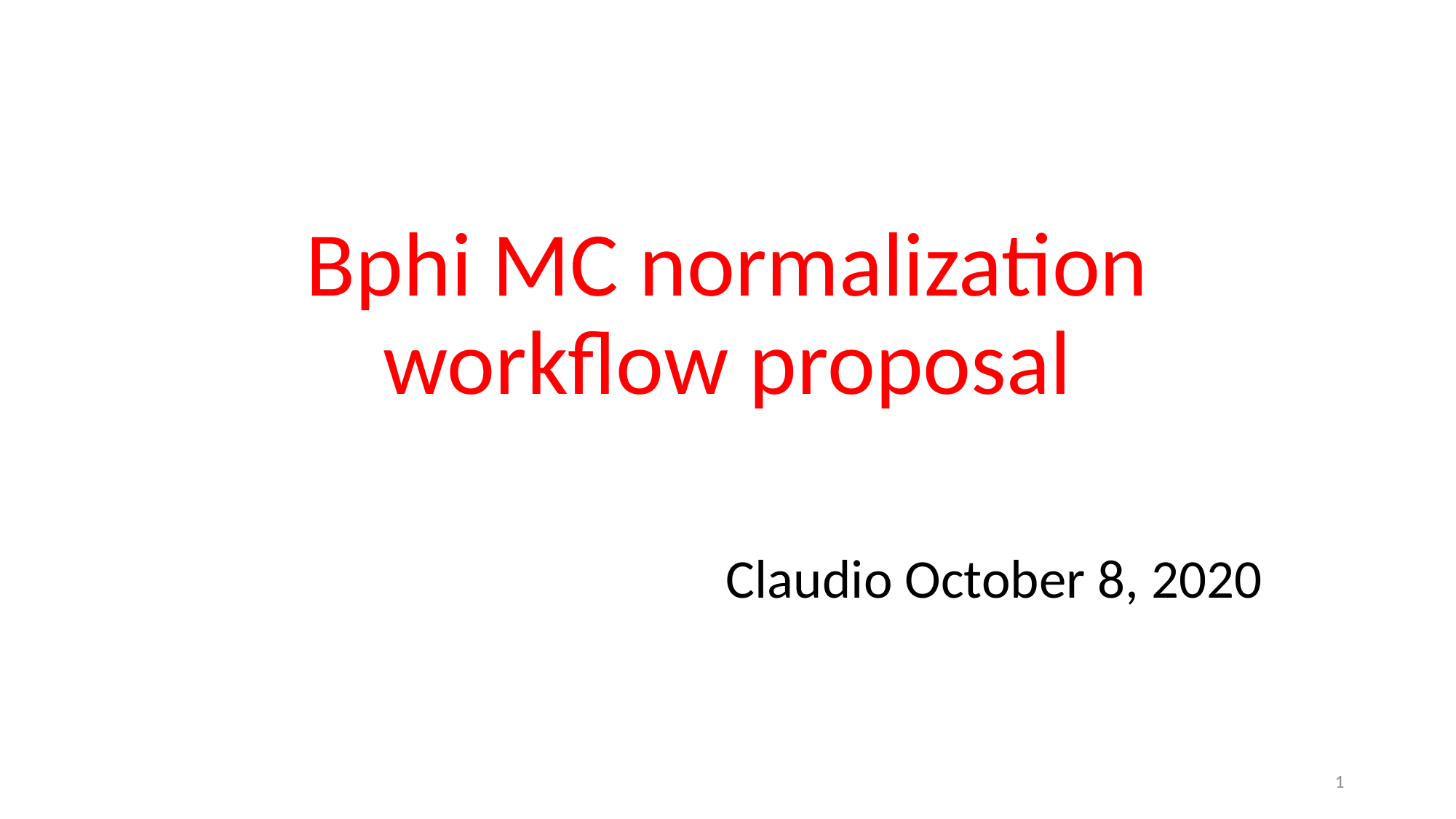

# Bphi MC normalization workflow proposal

Claudio October 8, 2020
1